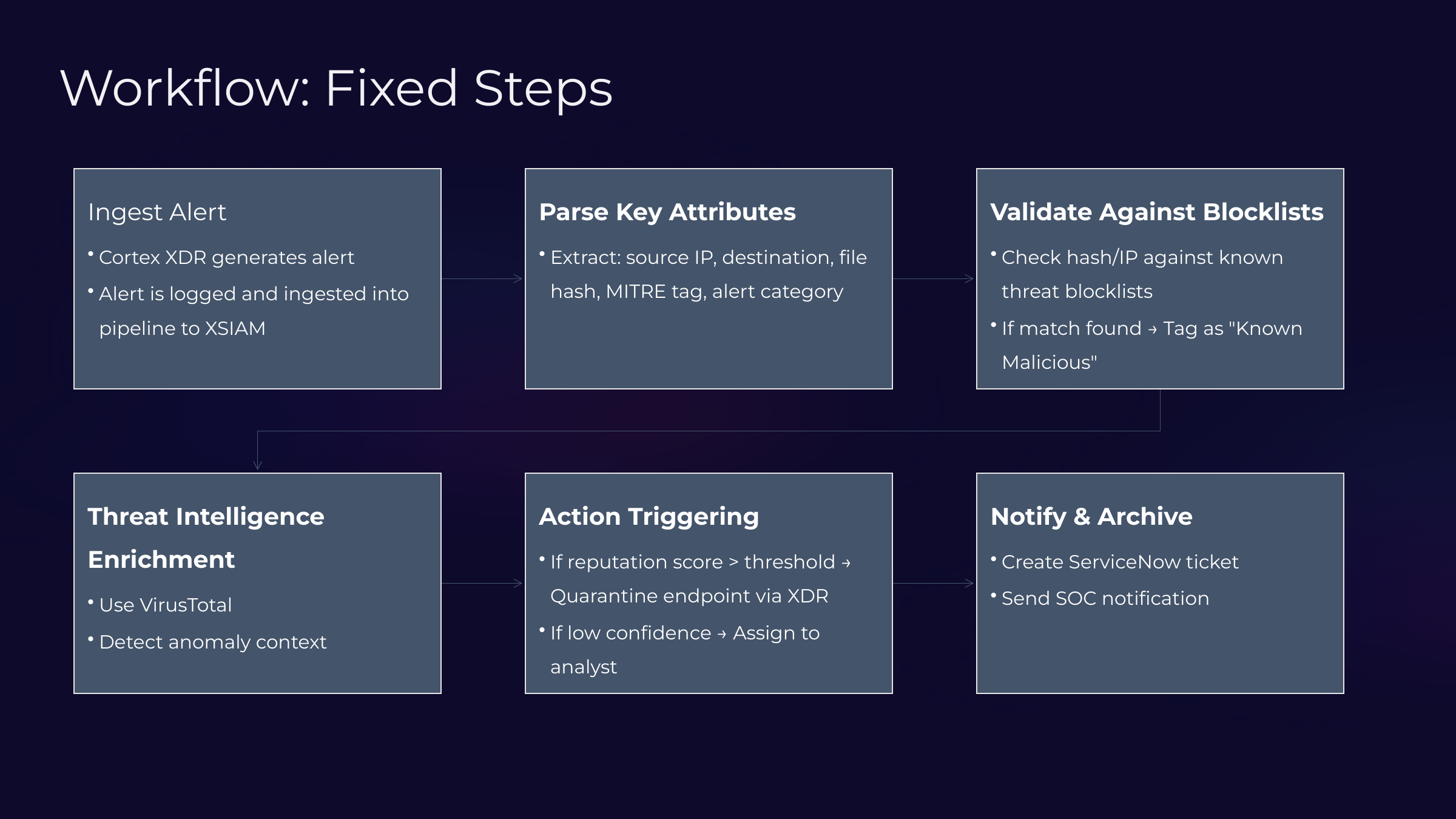

Workflow: Fixed Steps

Ingest Alert
Cortex XDR generates alert
Alert is logged and ingested into pipeline to XSIAM

Parse Key Attributes
Extract: source IP, destination, file hash, MITRE tag, alert category

Validate Against Blocklists
Check hash/IP against known threat blocklists
If match found → Tag as "Known Malicious"

Threat Intelligence Enrichment
Use VirusTotal
Detect anomaly context

Action Triggering
If reputation score > threshold → Quarantine endpoint via XDR
If low confidence → Assign to analyst
Notify & Archive
Create ServiceNow ticket
Send SOC notification